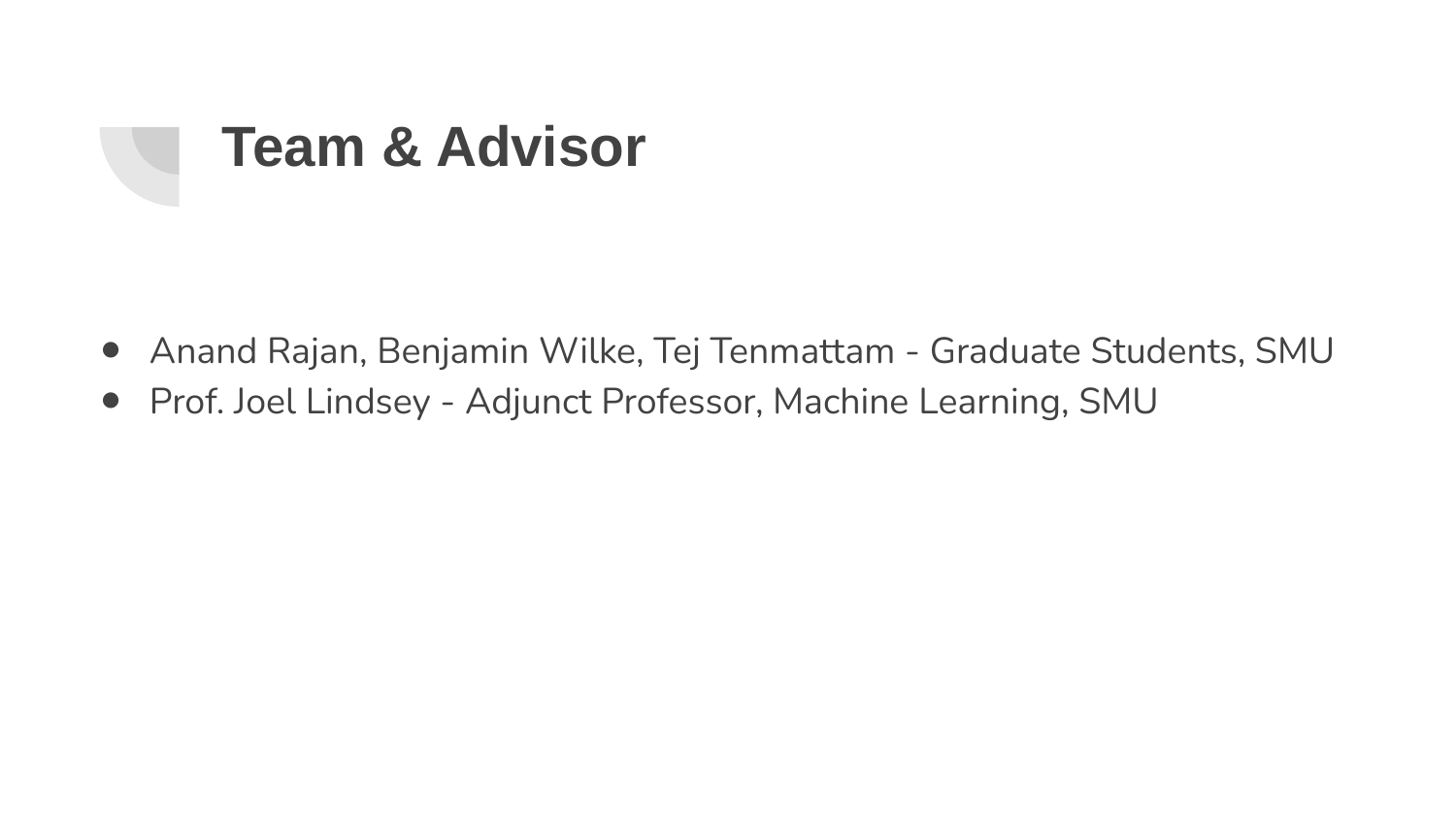

# Team & Advisor
Anand Rajan, Benjamin Wilke, Tej Tenmattam - Graduate Students, SMU
Prof. Joel Lindsey - Adjunct Professor, Machine Learning, SMU